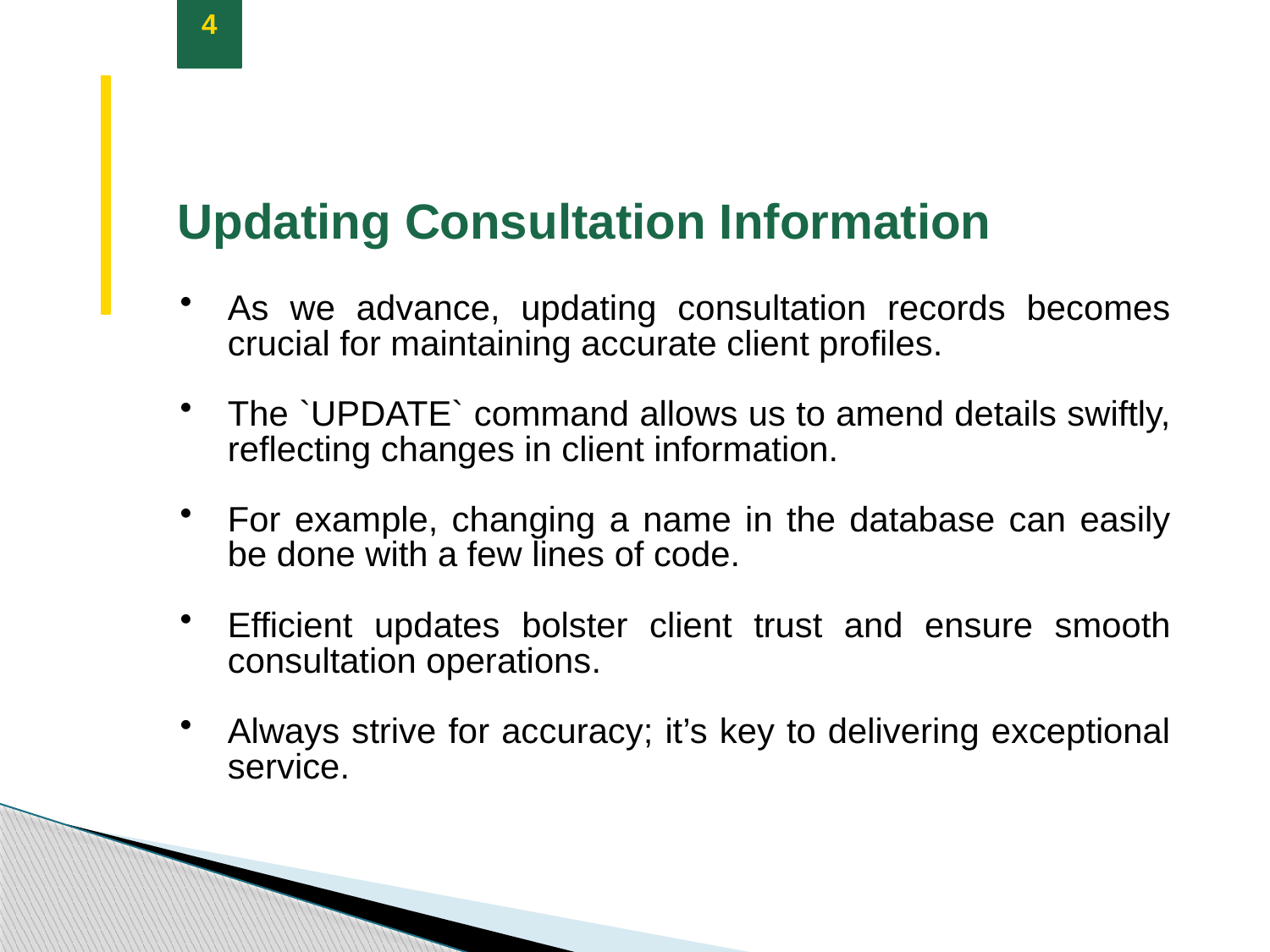

4

Updating Consultation Information
As we advance, updating consultation records becomes crucial for maintaining accurate client profiles.

The `UPDATE` command allows us to amend details swiftly, reflecting changes in client information.

For example, changing a name in the database can easily be done with a few lines of code.

Efficient updates bolster client trust and ensure smooth consultation operations.

Always strive for accuracy; it’s key to delivering exceptional service.